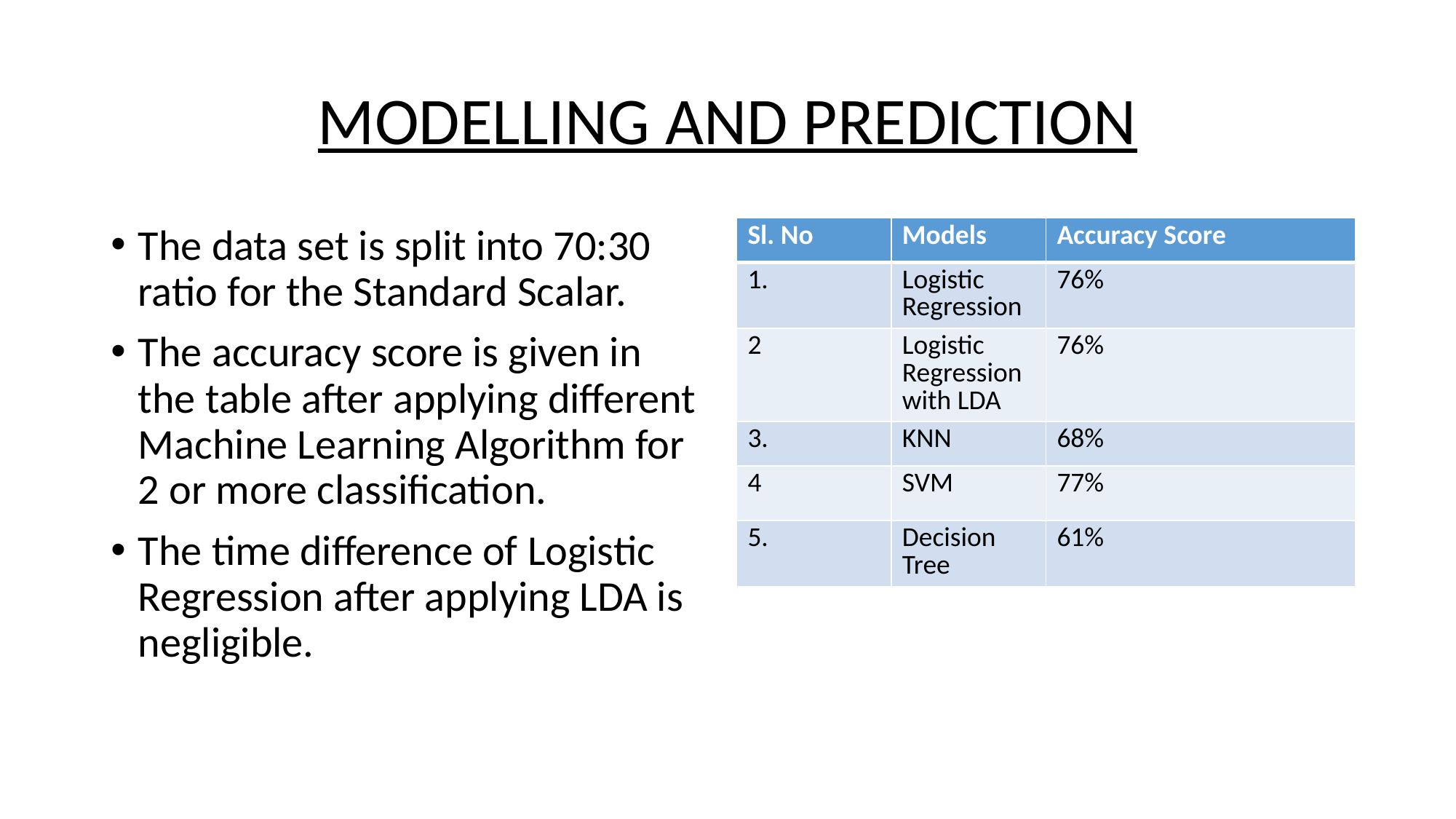

# MODELLING AND PREDICTION
The data set is split into 70:30 ratio for the Standard Scalar.
The accuracy score is given in the table after applying different Machine Learning Algorithm for 2 or more classification.
The time difference of Logistic Regression after applying LDA is negligible.

| Sl. No | Models | Accuracy Score |
| --- | --- | --- |
| 1. | Logistic Regression | 76% |
| 2 | Logistic Regression with LDA | 76% |
| 3. | KNN | 68% |
| 4 | SVM | 77% |
| 5. | Decision Tree | 61% |